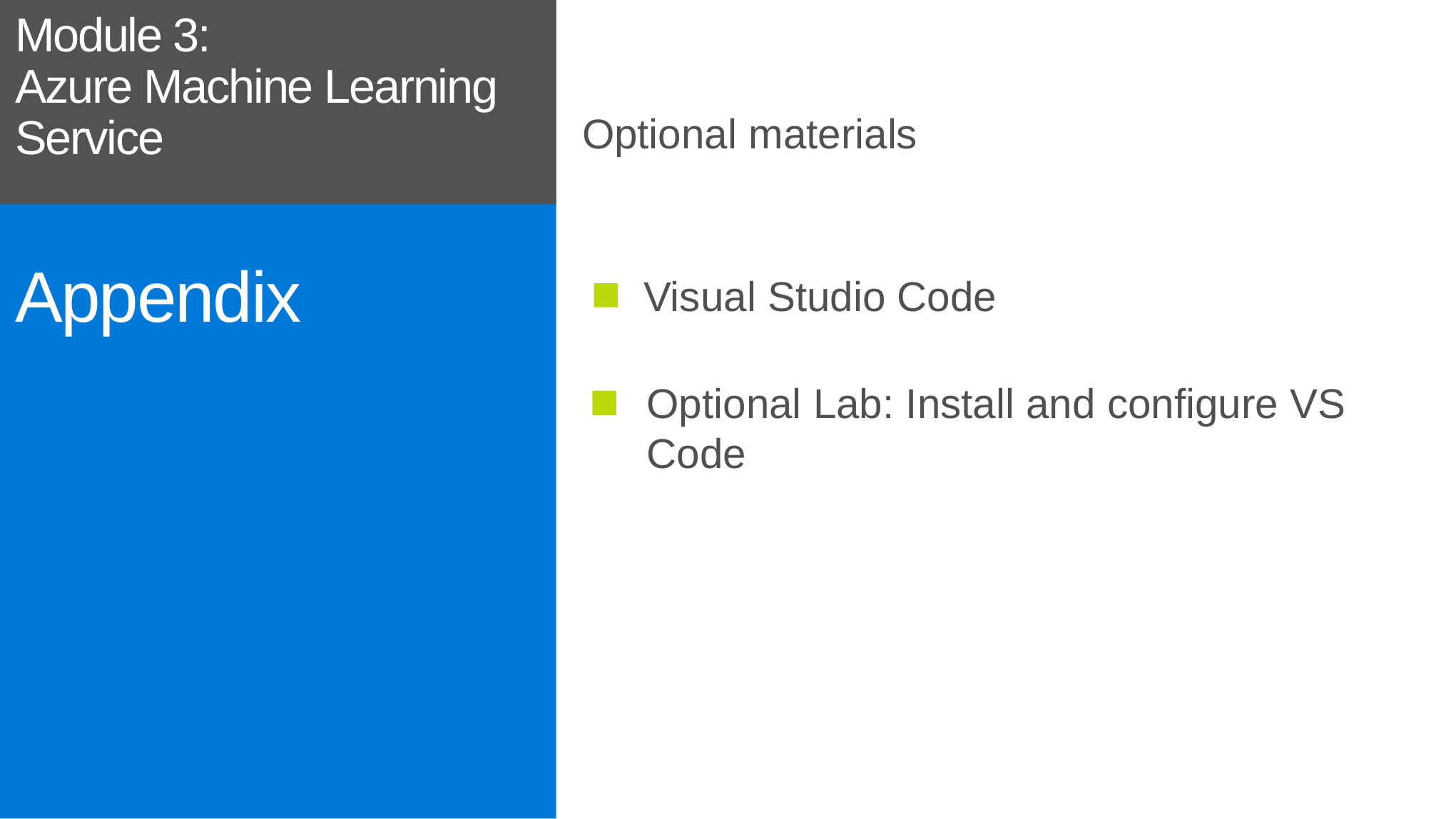

Module 3:
Azure Machine Learning Service

Appendix
Optional materials
Visual Studio Code

Optional Lab: Install and configure VS Code